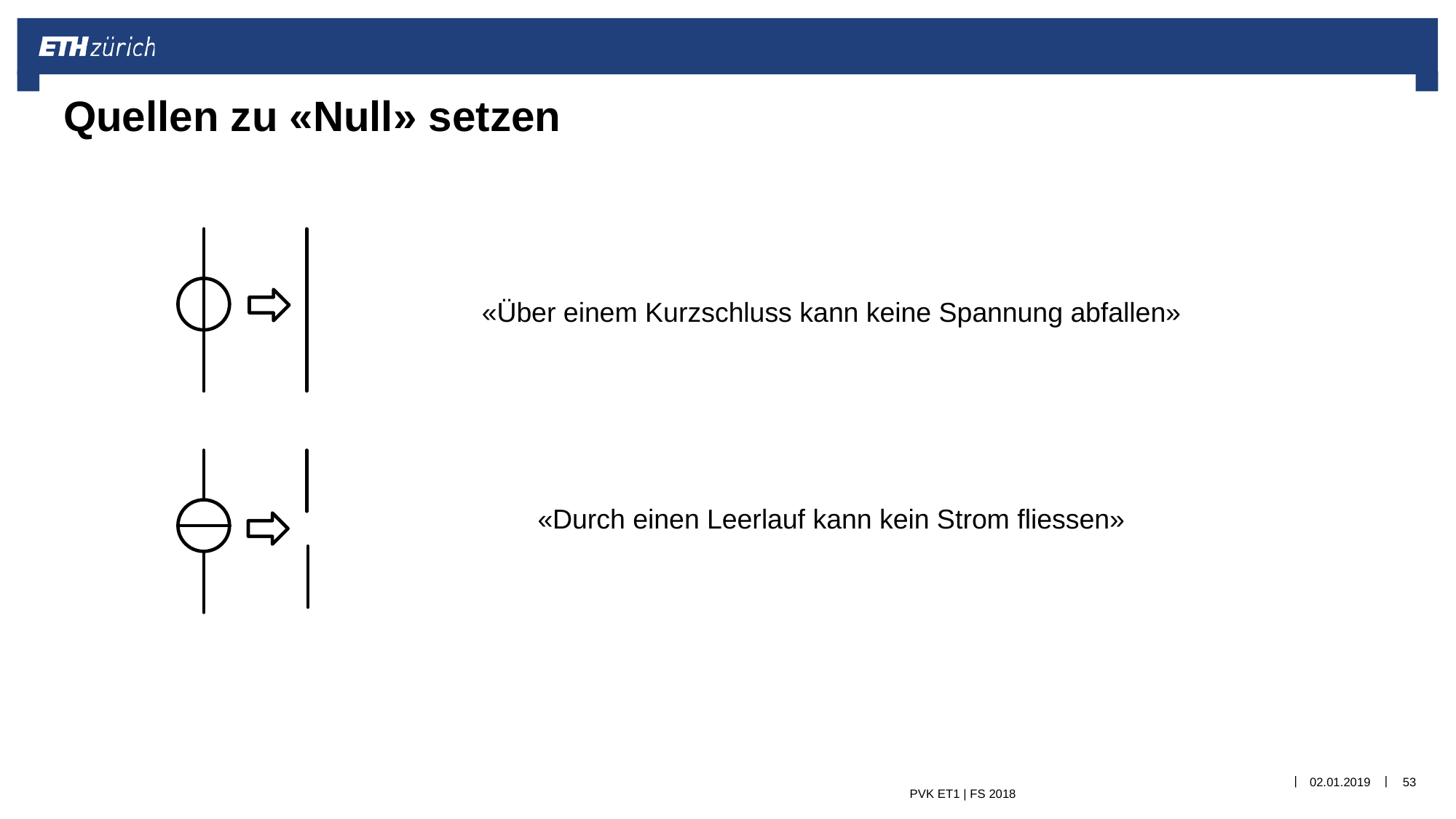

Quellen zu «Null» setzen

«Über einem Kurzschluss kann keine Spannung abfallen»
«Durch einen Leerlauf kann kein Strom fliessen»

02.01.2019
53
PVK ET1 | FS 2018